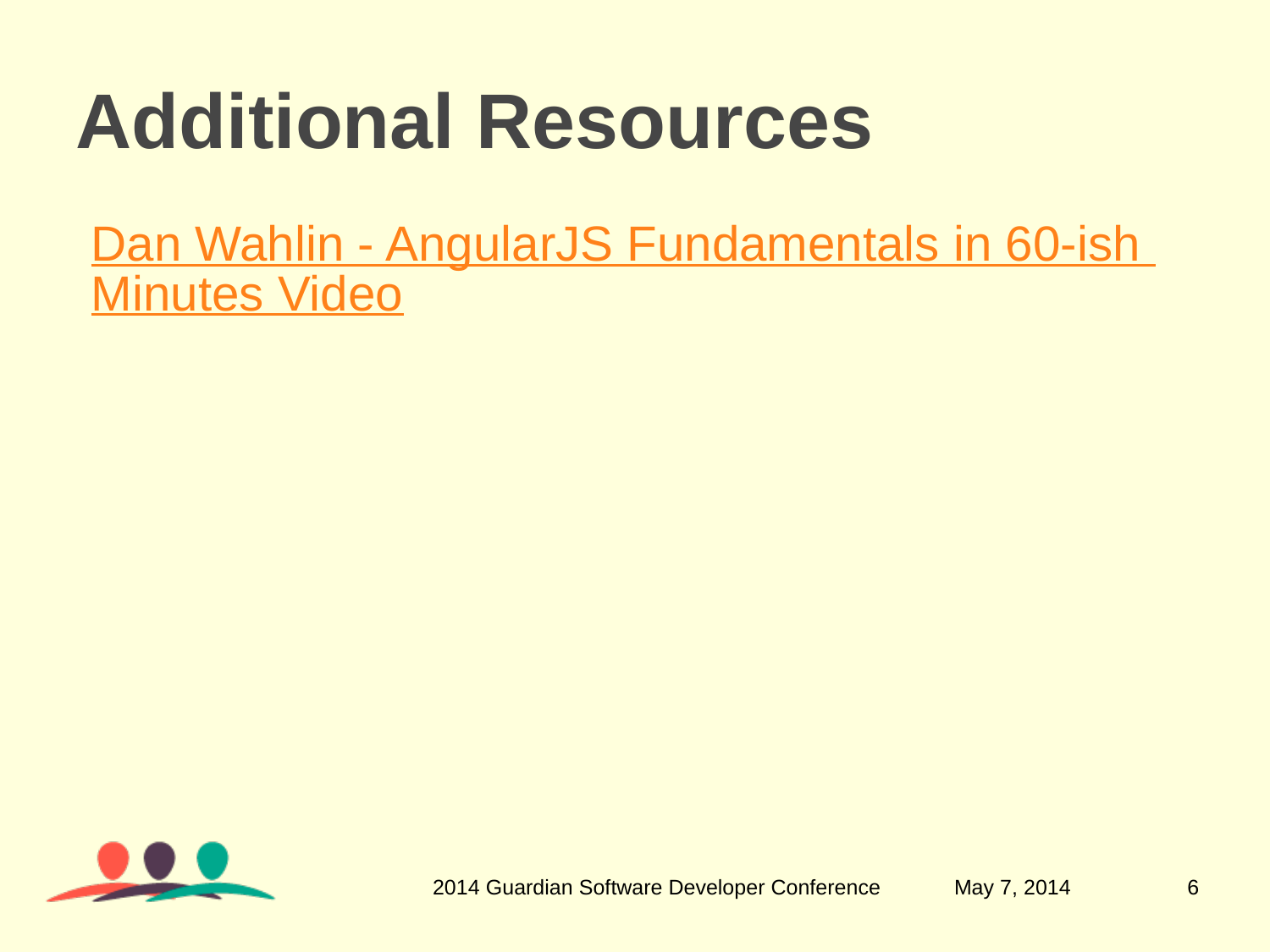

# Additional Resources
Dan Wahlin - AngularJS Fundamentals in 60-ish Minutes Video

2014 Guardian Software Developer Conference
May 7, 2014
6